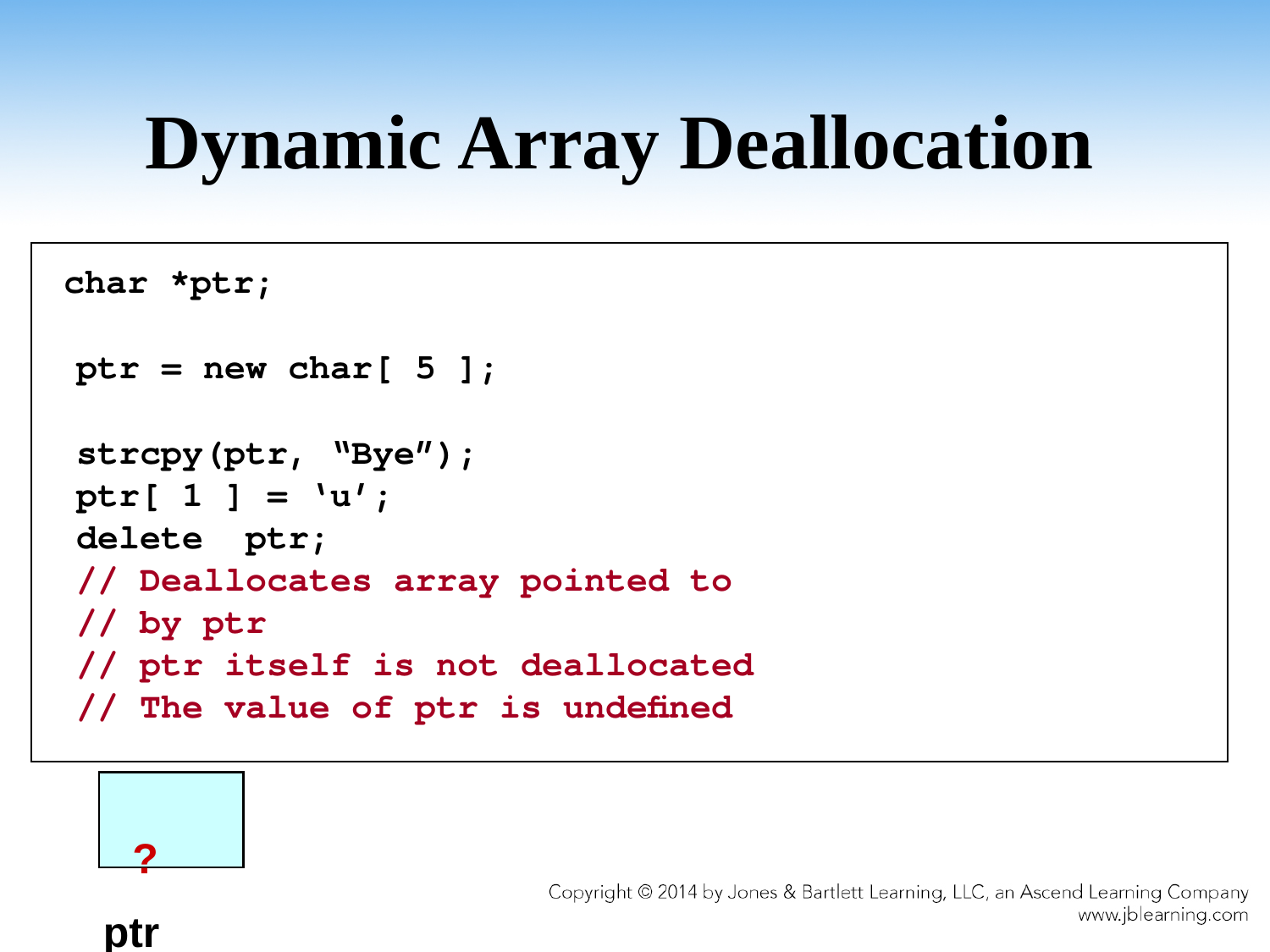

# Dynamic Array Deallocation

  char *ptr;

   ptr = new char[ 5 ];

   strcpy(ptr, “Bye”);
   ptr[ 1 ] = ‘u’;
   delete  ptr;
   // Deallocates array pointed to
   // by ptr
   // ptr itself is not deallocated
   // The value of ptr is undefined

  ?
  ptr